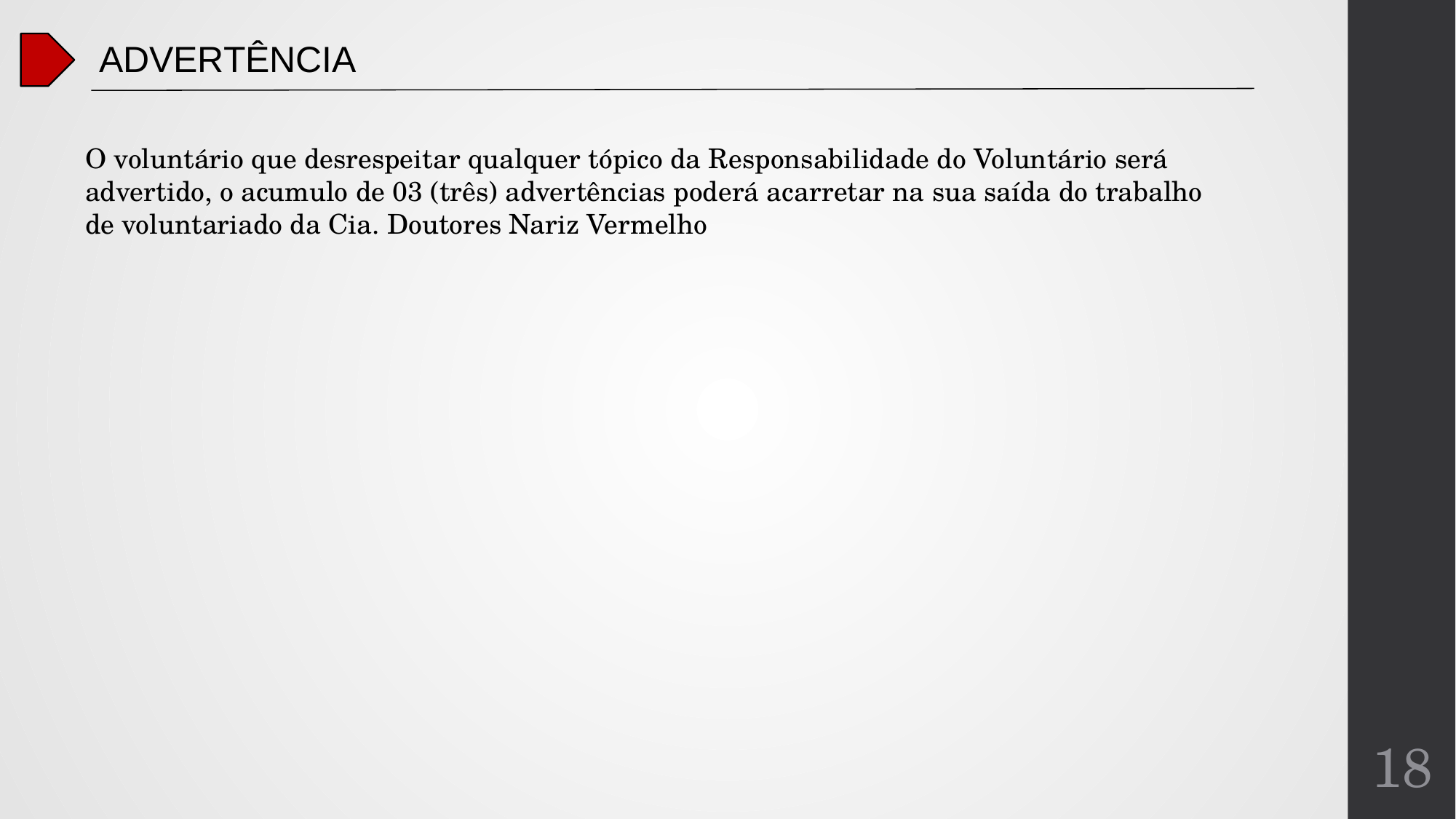

ADVERTÊNCIA

O voluntário que desrespeitar qualquer tópico da Responsabilidade do Voluntário será advertido, o acumulo de 03 (três) advertências poderá acarretar na sua saída do trabalho de voluntariado da Cia. Doutores Nariz Vermelho

18